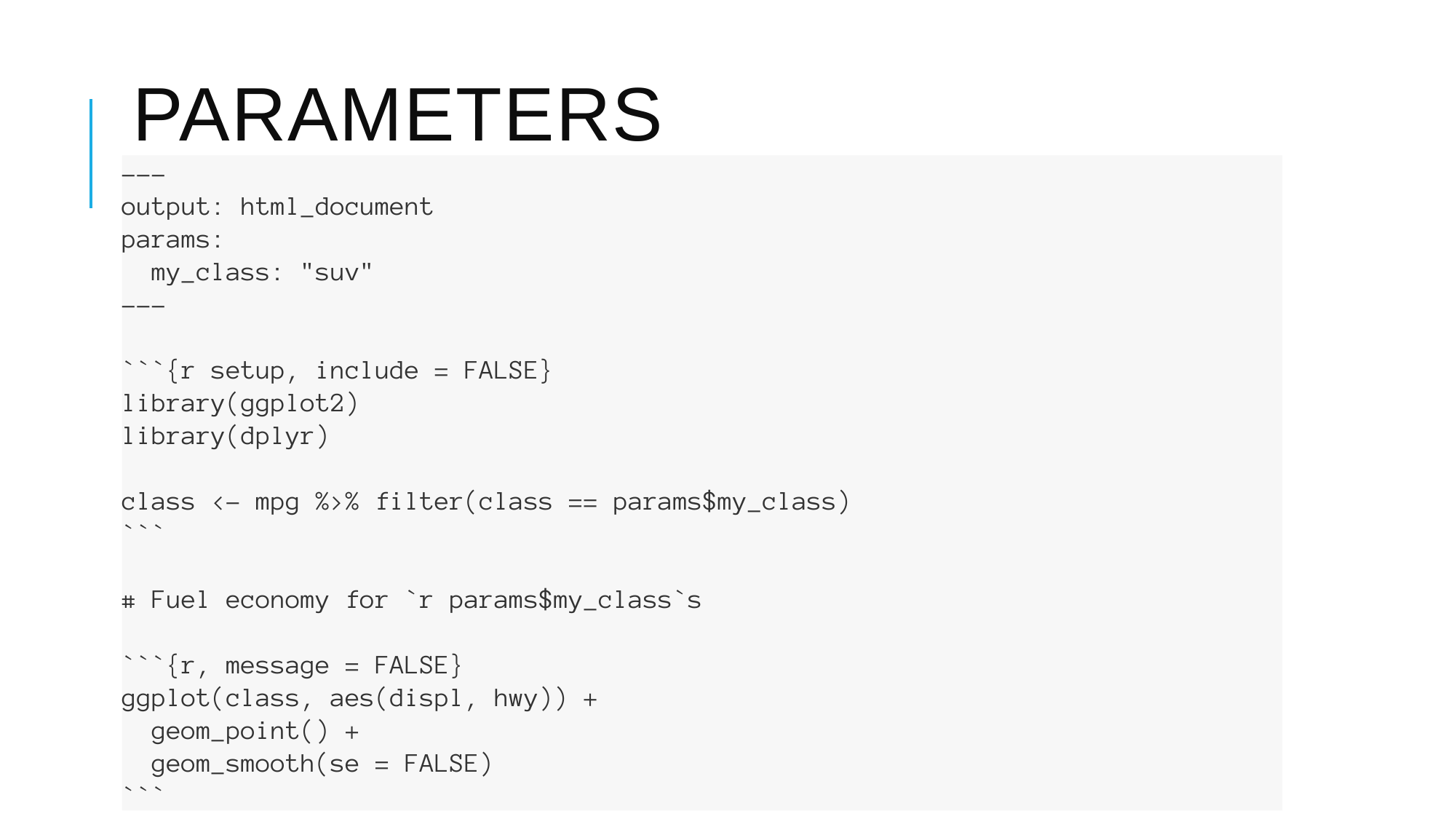

# Parameters
---
output: html_document
params:
  my_class: "suv"
---

```{r setup, include = FALSE}
library(ggplot2)
library(dplyr)

class <- mpg %>% filter(class == params$my_class)
```

# Fuel economy for `r params$my_class`s

```{r, message = FALSE}
ggplot(class, aes(displ, hwy)) +
  geom_point() +
  geom_smooth(se = FALSE)
```